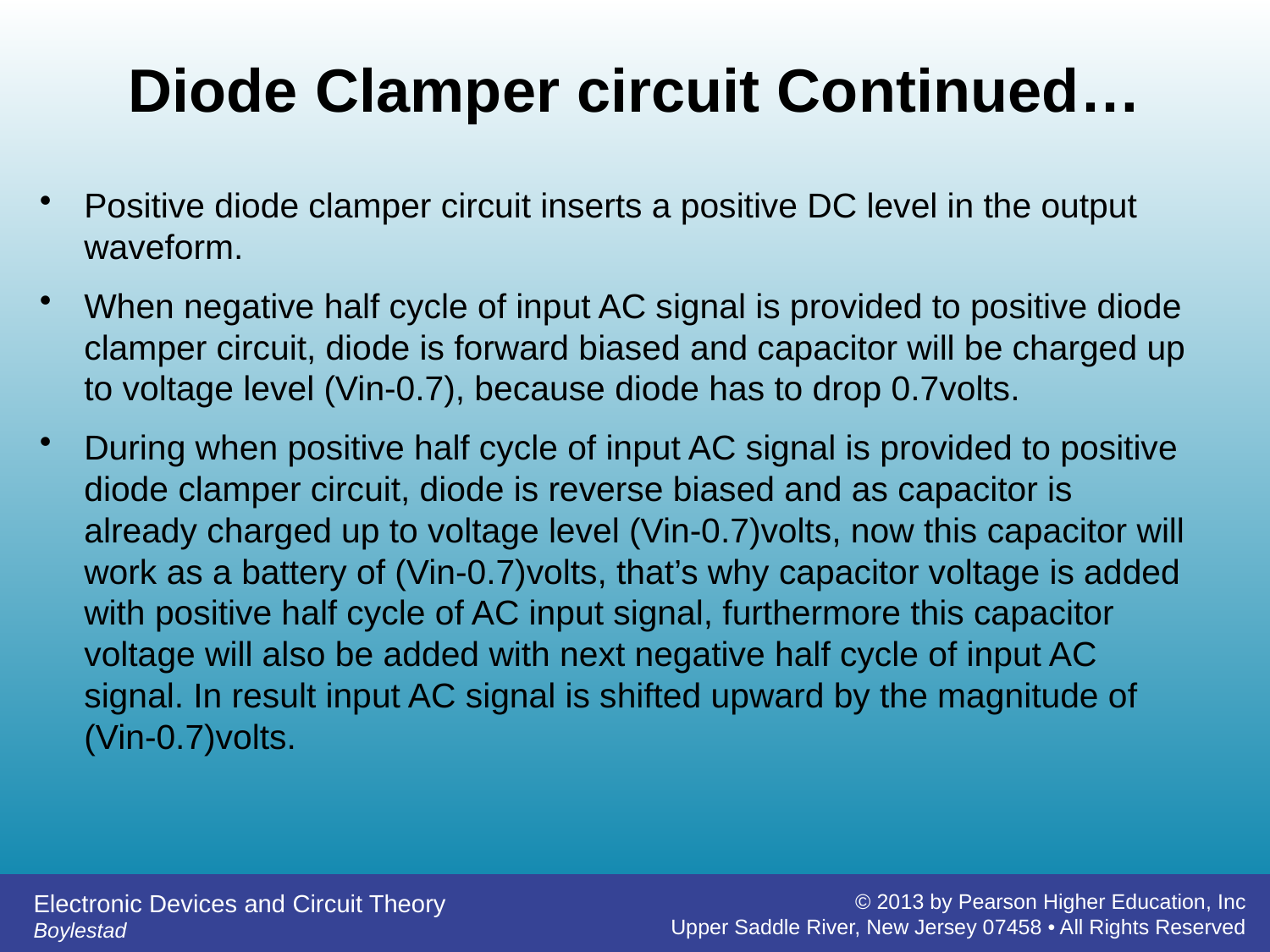

# Diode Clamper circuit Continued…
Positive diode clamper circuit inserts a positive DC level in the output waveform.
When negative half cycle of input AC signal is provided to positive diode clamper circuit, diode is forward biased and capacitor will be charged up to voltage level (Vin-0.7), because diode has to drop 0.7volts.
During when positive half cycle of input AC signal is provided to positive diode clamper circuit, diode is reverse biased and as capacitor is already charged up to voltage level (Vin-0.7)volts, now this capacitor will work as a battery of (Vin-0.7)volts, that’s why capacitor voltage is added with positive half cycle of AC input signal, furthermore this capacitor voltage will also be added with next negative half cycle of input AC signal. In result input AC signal is shifted upward by the magnitude of (Vin-0.7)volts.